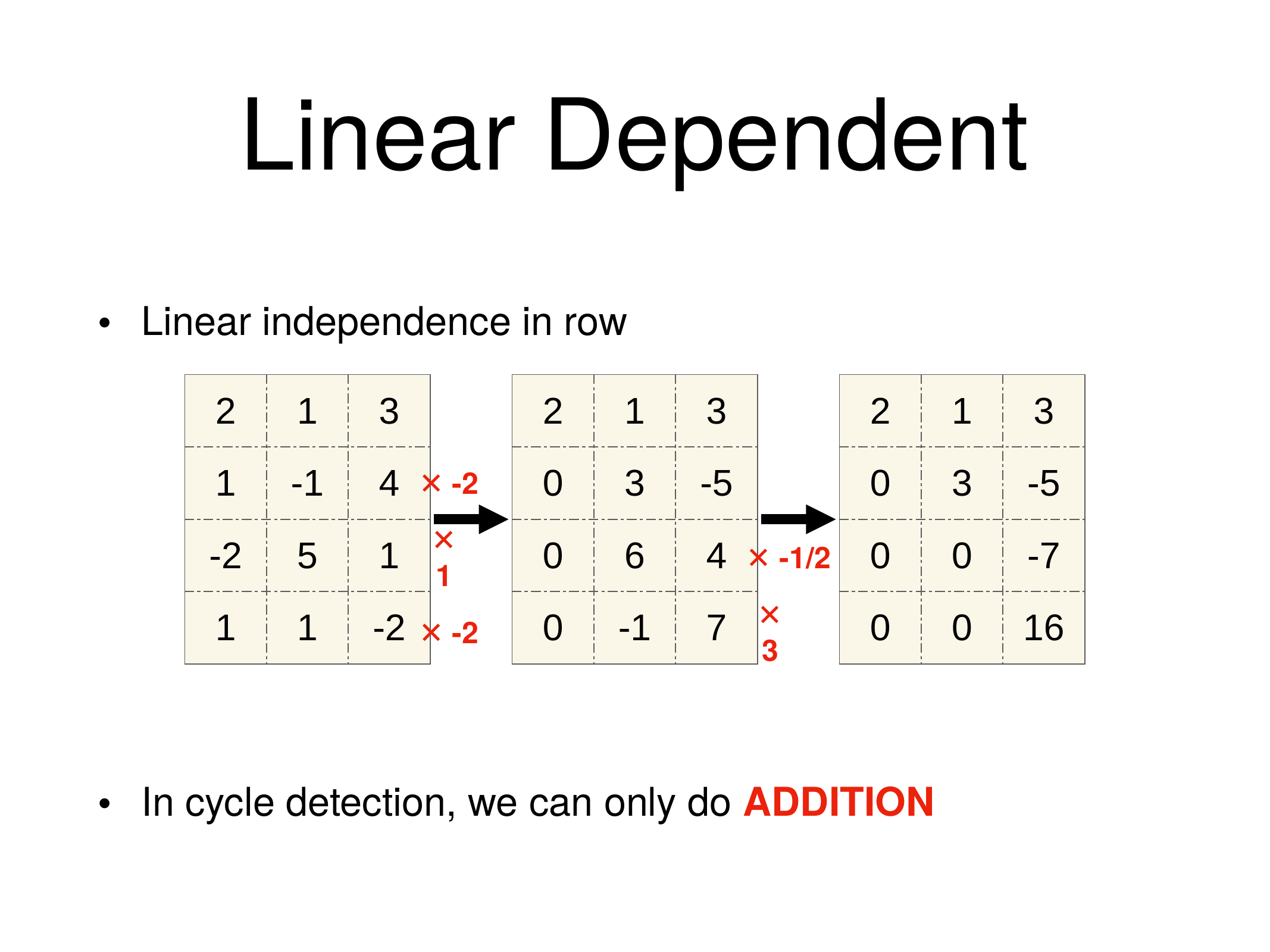

# Linear Dependent
Linear independence in row
| 2 | 1 | 3 |
| --- | --- | --- |
| 1 | -1 | 4 |
| -2 | 5 | 1 |
| 1 | 1 | -2 |
| 2 | 1 | 3 |
| --- | --- | --- |
| 0 | 3 | -5 |
| 0 | 6 | 4 |
| 0 | -1 | 7 |
| 2 | 1 | 3 |
| --- | --- | --- |
| 0 | 3 | -5 |
| 0 | 0 | -7 |
| 0 | 0 | 16 |
✕ -2
✕ 1
✕ -1/2
✕ -2
✕ 3
In cycle detection, we can only do ADDITION